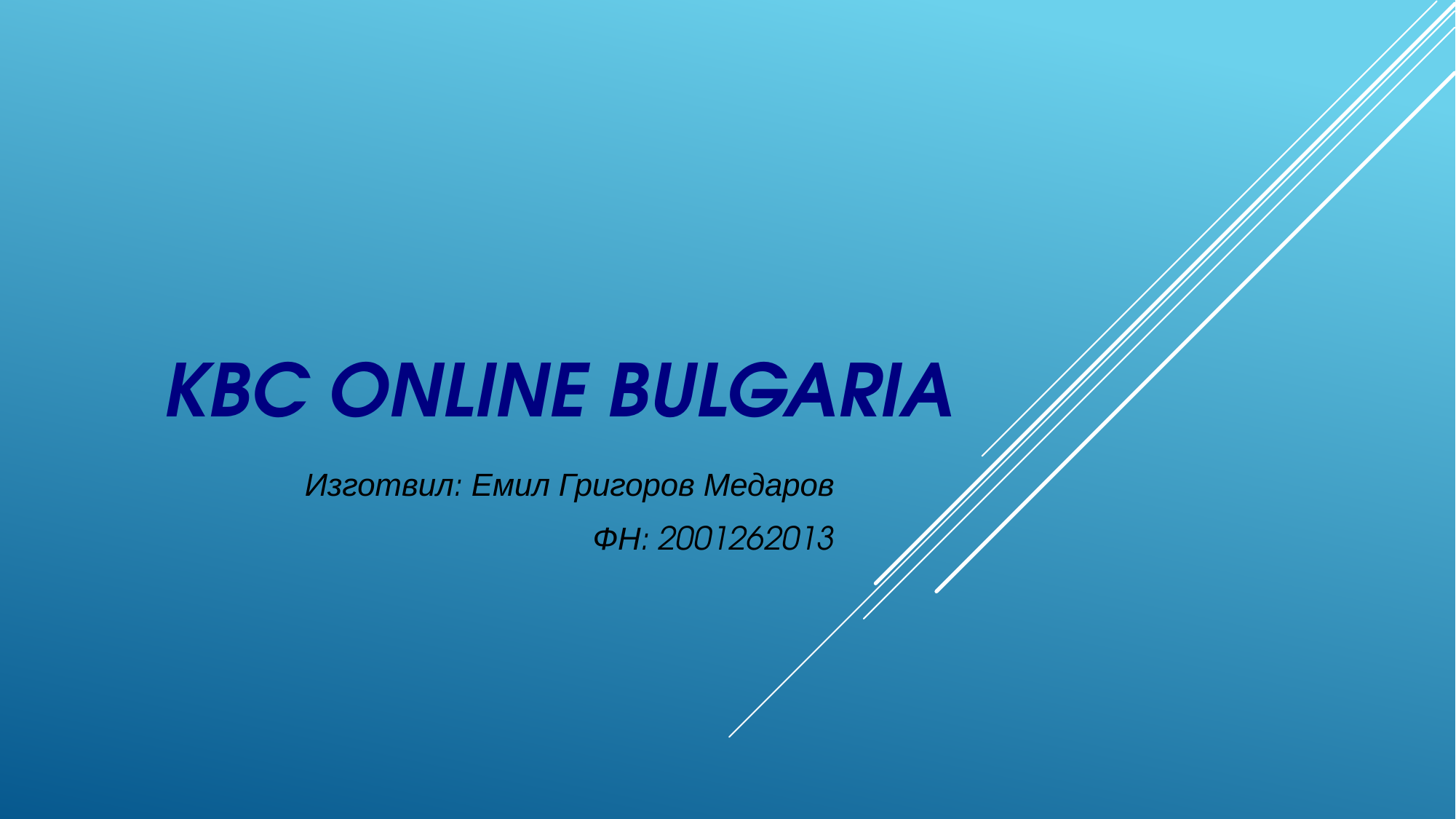

# KBC Online Bulgaria
Изготвил: Емил Григоров Медаров
ФН: 2001262013